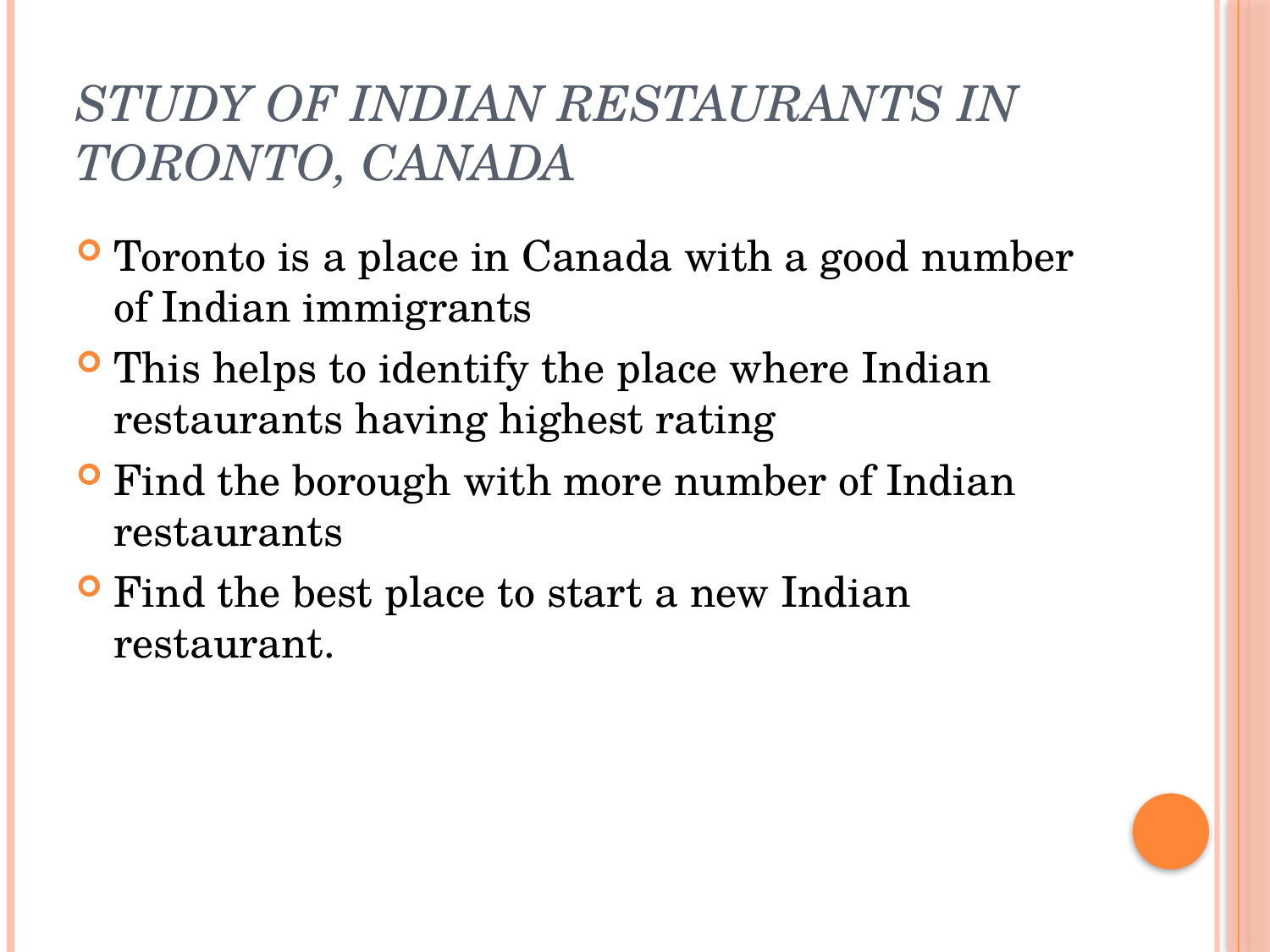

# STUDY OF INDIAN RESTAURANTS IN TORONTO, CANADA
Toronto is a place in Canada with a good number of Indian immigrants
This helps to identify the place where Indian restaurants having highest rating
Find the borough with more number of Indian restaurants
Find the best place to start a new Indian restaurant.